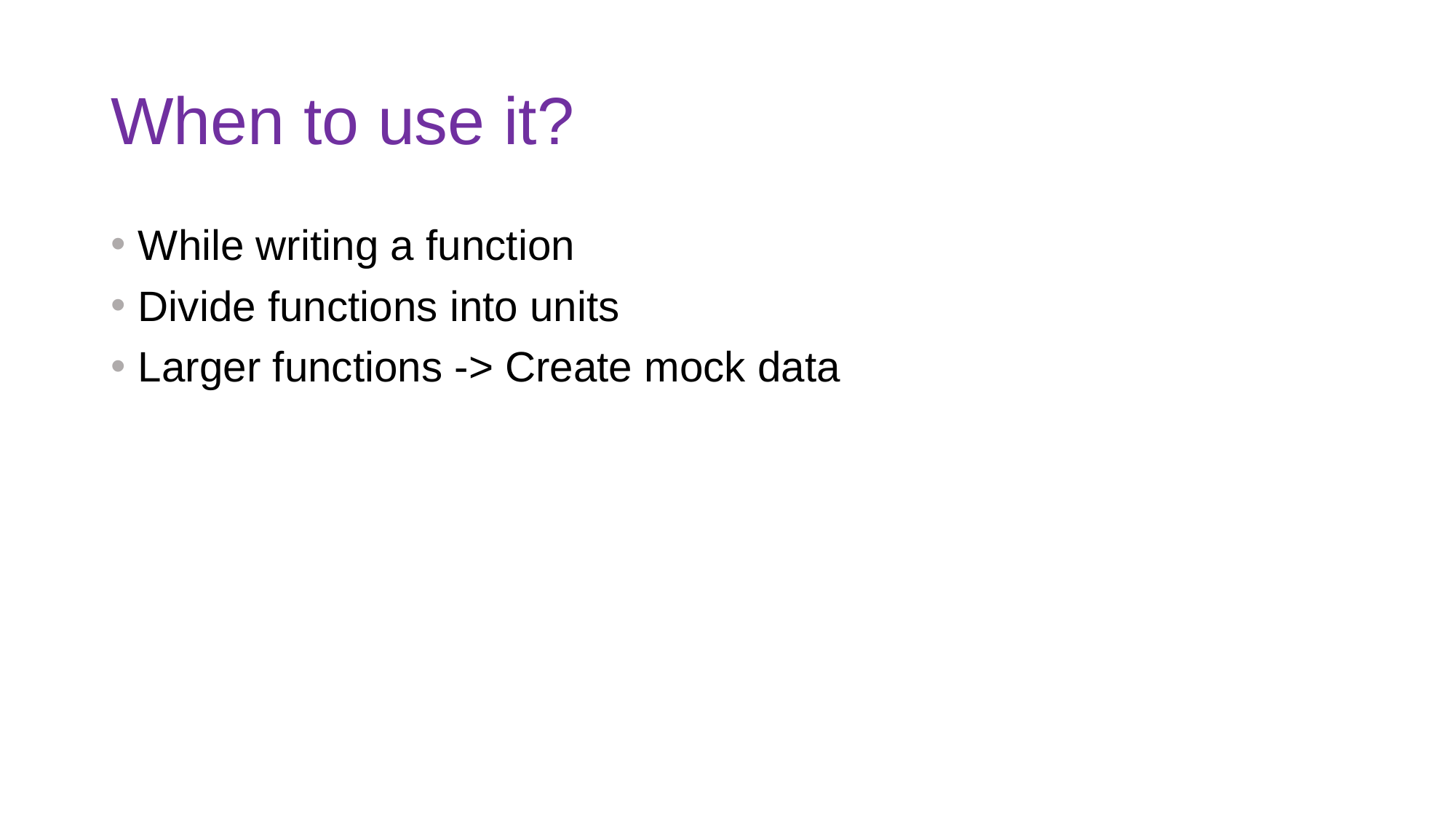

# When to use it?
While writing a function
Divide functions into units
Larger functions -> Create mock data